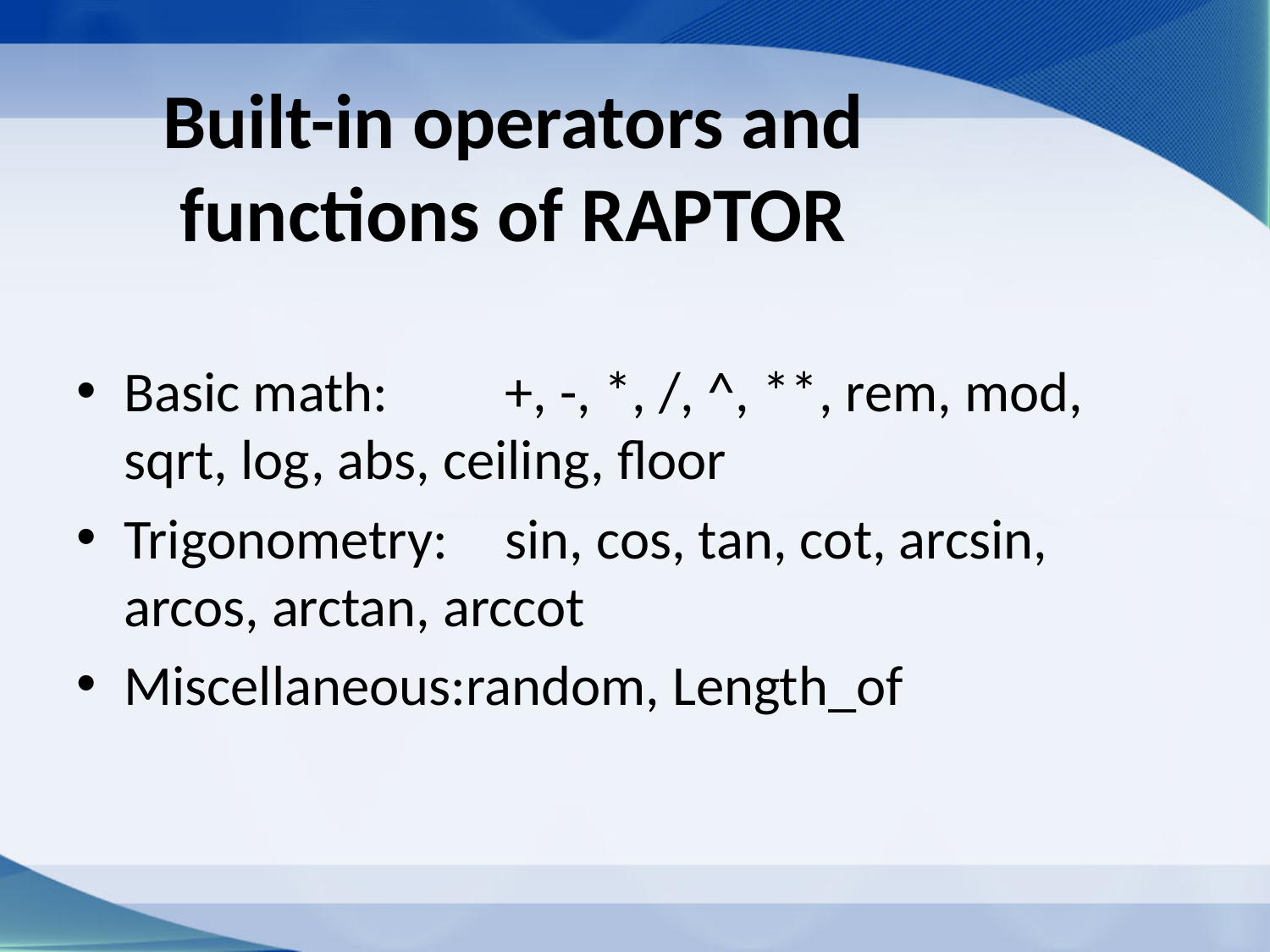

# Built-in operators and functions of RAPTOR
Basic math:	+, -, *, /, ^, **, rem, mod, sqrt, log, abs, ceiling, floor
Trigonometry:	sin, cos, tan, cot, arcsin, arcos, arctan, arccot
Miscellaneous:random, Length_of